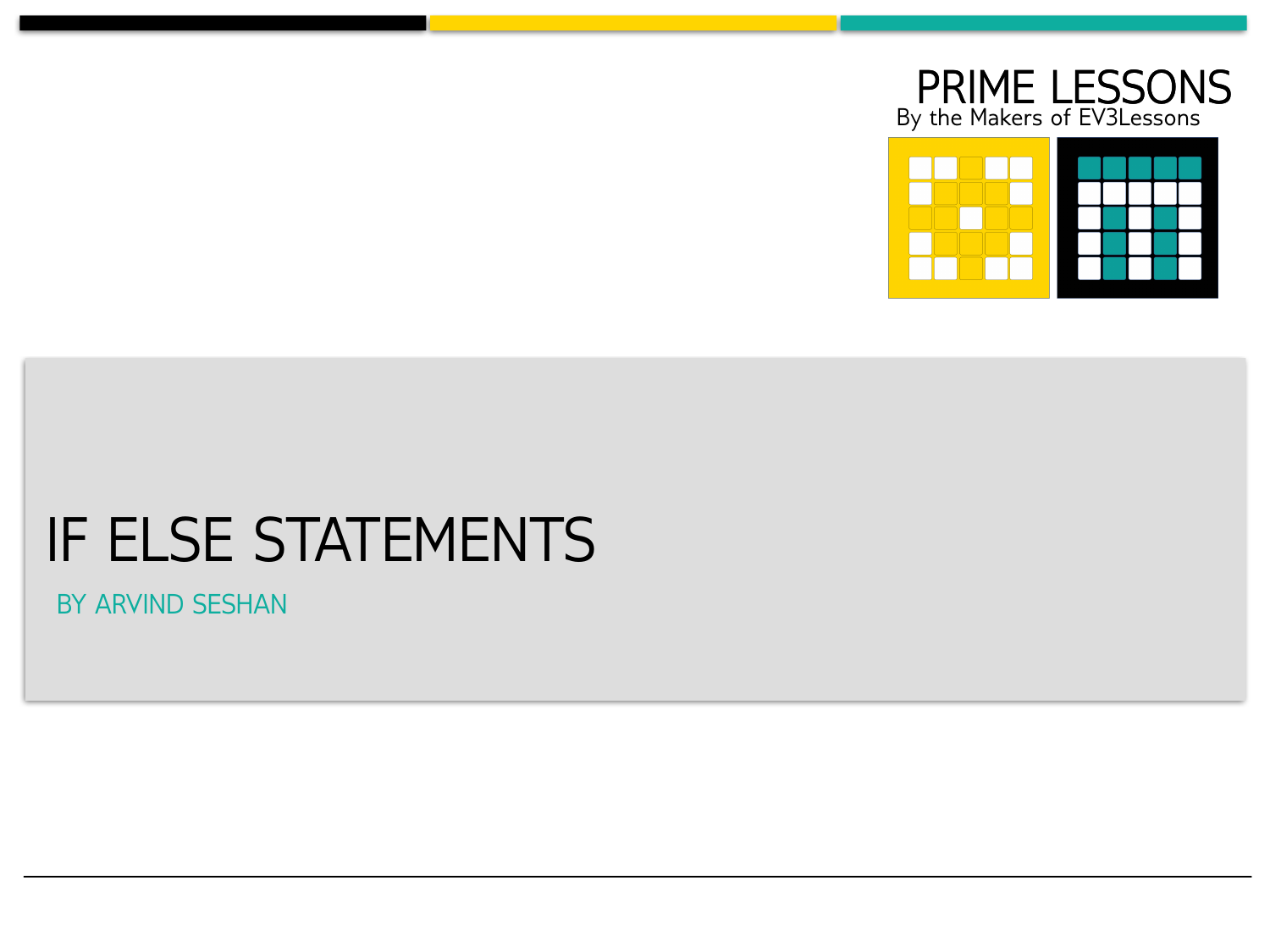

# IF ELSE Statements
BY ARVIND SESHAN